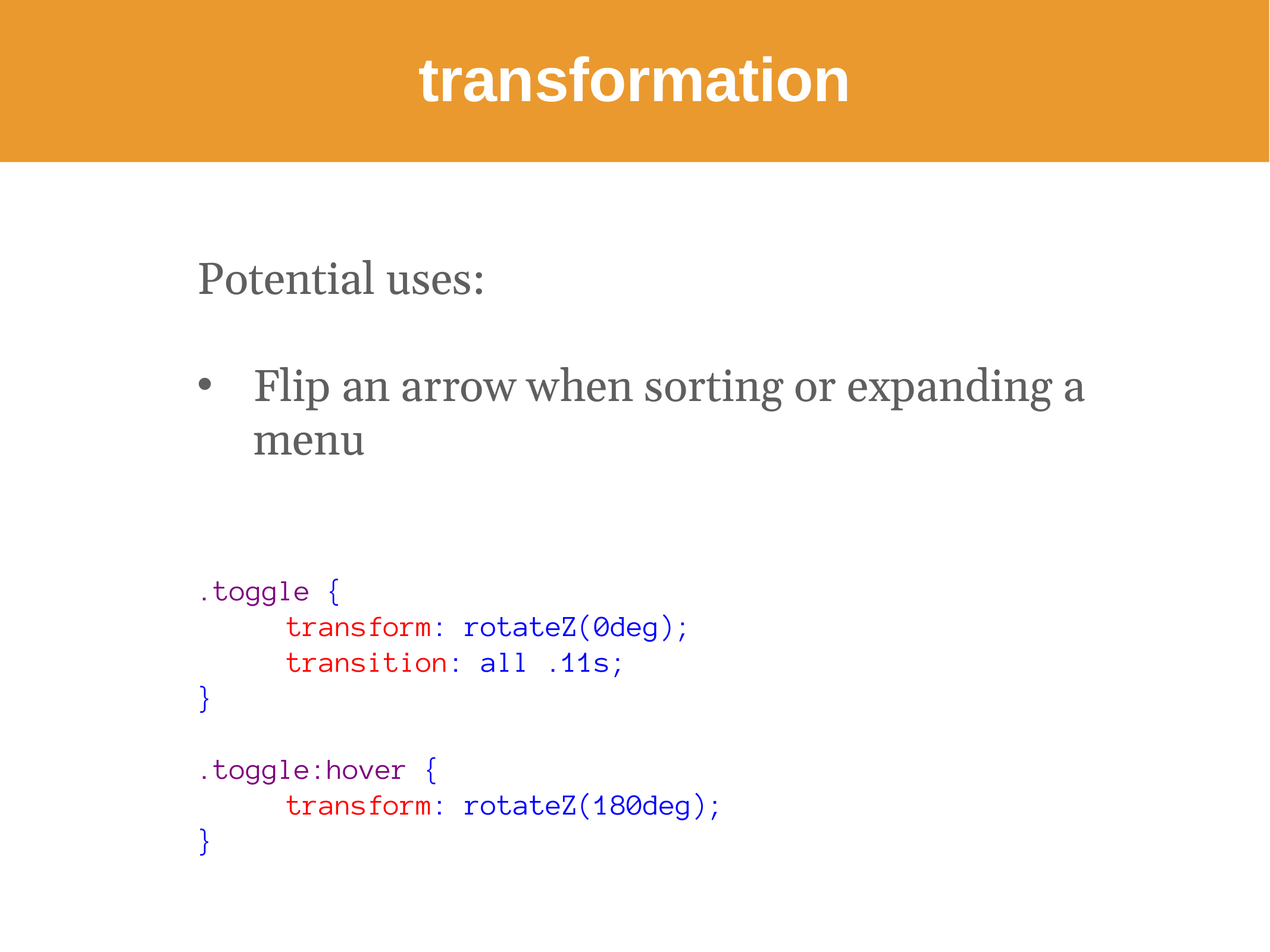

# transformation

Potential uses:

Flip an arrow when sorting or expanding a menu

.toggle {
	transform: rotateZ(0deg);
	transition: all .11s;
}

.toggle:hover {
	transform: rotateZ(180deg);
}